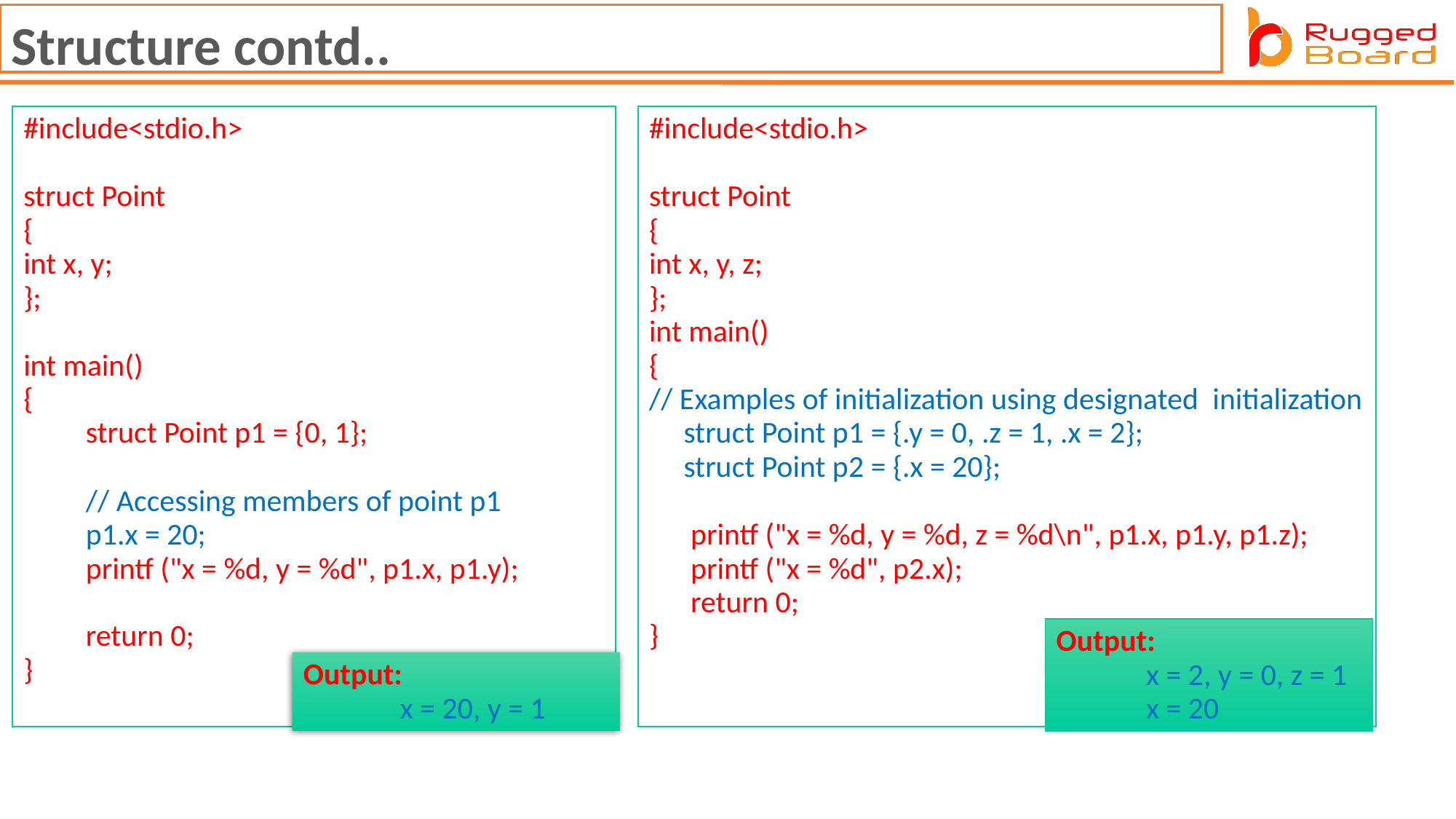

Structure contd..
#include<stdio.h>

struct Point
{
int x, y;
};

int main()
{
         struct Point p1 = {0, 1};

         // Accessing members of point p1
         p1.x = 20;
         printf ("x = %d, y = %d", p1.x, p1.y);

         return 0;
}

Output:
              x = 20, y = 1
#include<stdio.h>

struct Point
{
int x, y, z;
};
int main()
{
// Examples of initialization using designated  initialization
     struct Point p1 = {.y = 0, .z = 1, .x = 2};
     struct Point p2 = {.x = 20};

      printf ("x = %d, y = %d, z = %d\n", p1.x, p1.y, p1.z);
      printf ("x = %d", p2.x);
      return 0;
}

Output:
             x = 2, y = 0, z = 1​
             x = 20​